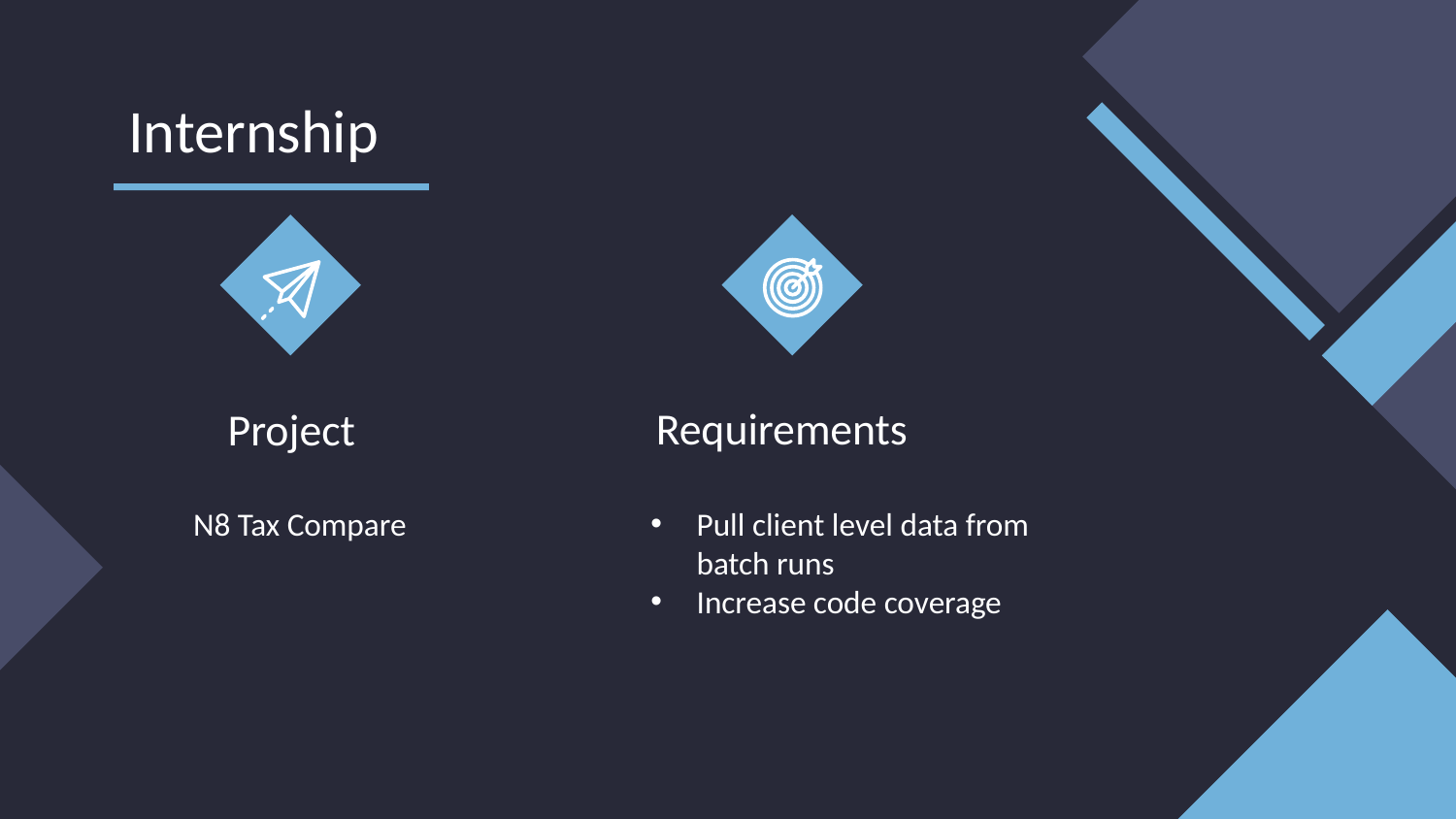

# Internship

Requirements
Project
N8 Tax Compare
Pull client level data from batch runs
Increase code coverage